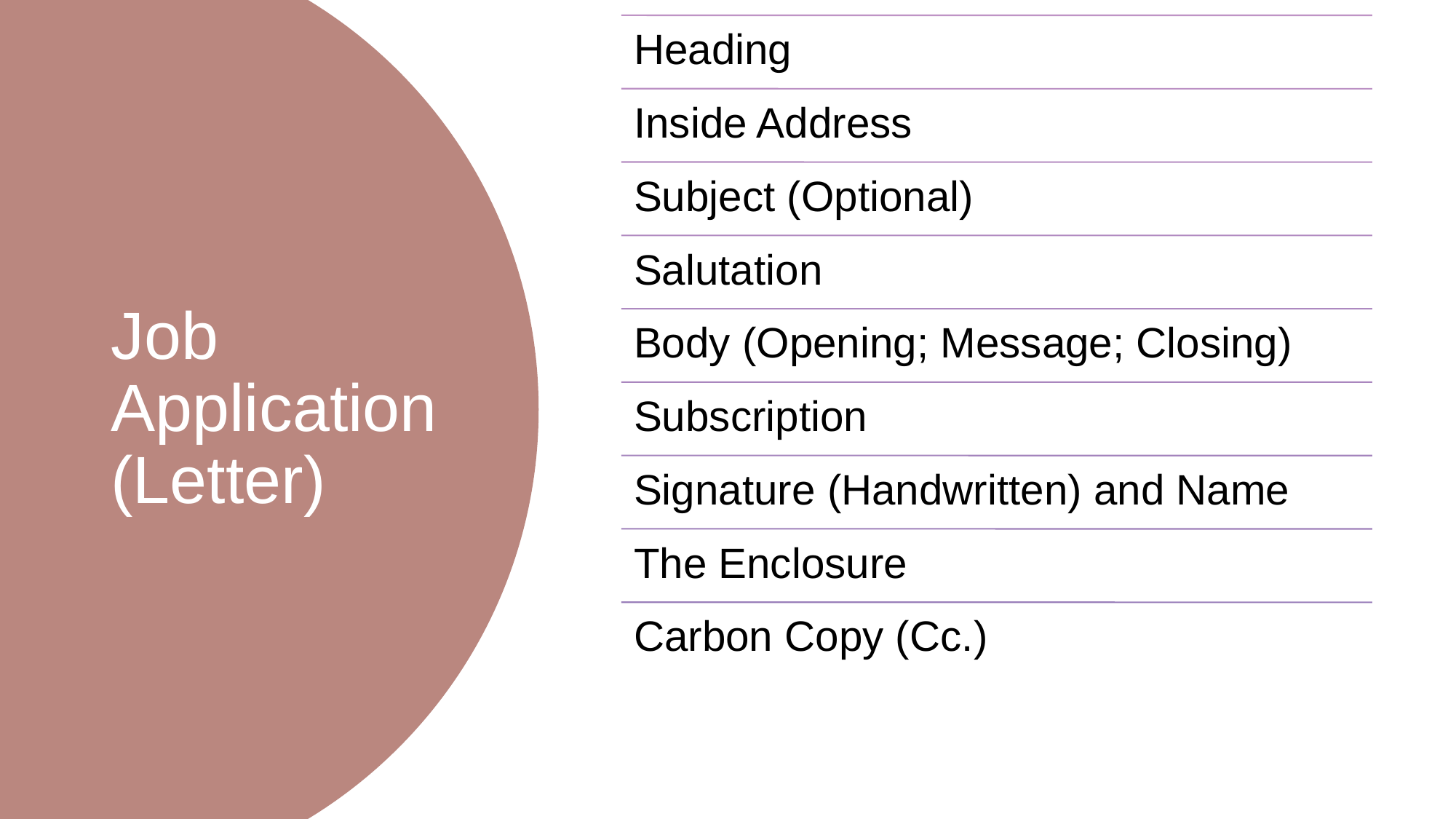

Heading
Inside Address
Subject (Optional)
Salutation
Body (Opening; Message; Closing)
Subscription
Signature (Handwritten) and Name
The Enclosure
Carbon Copy (Cc.)
# Job Application (Letter)